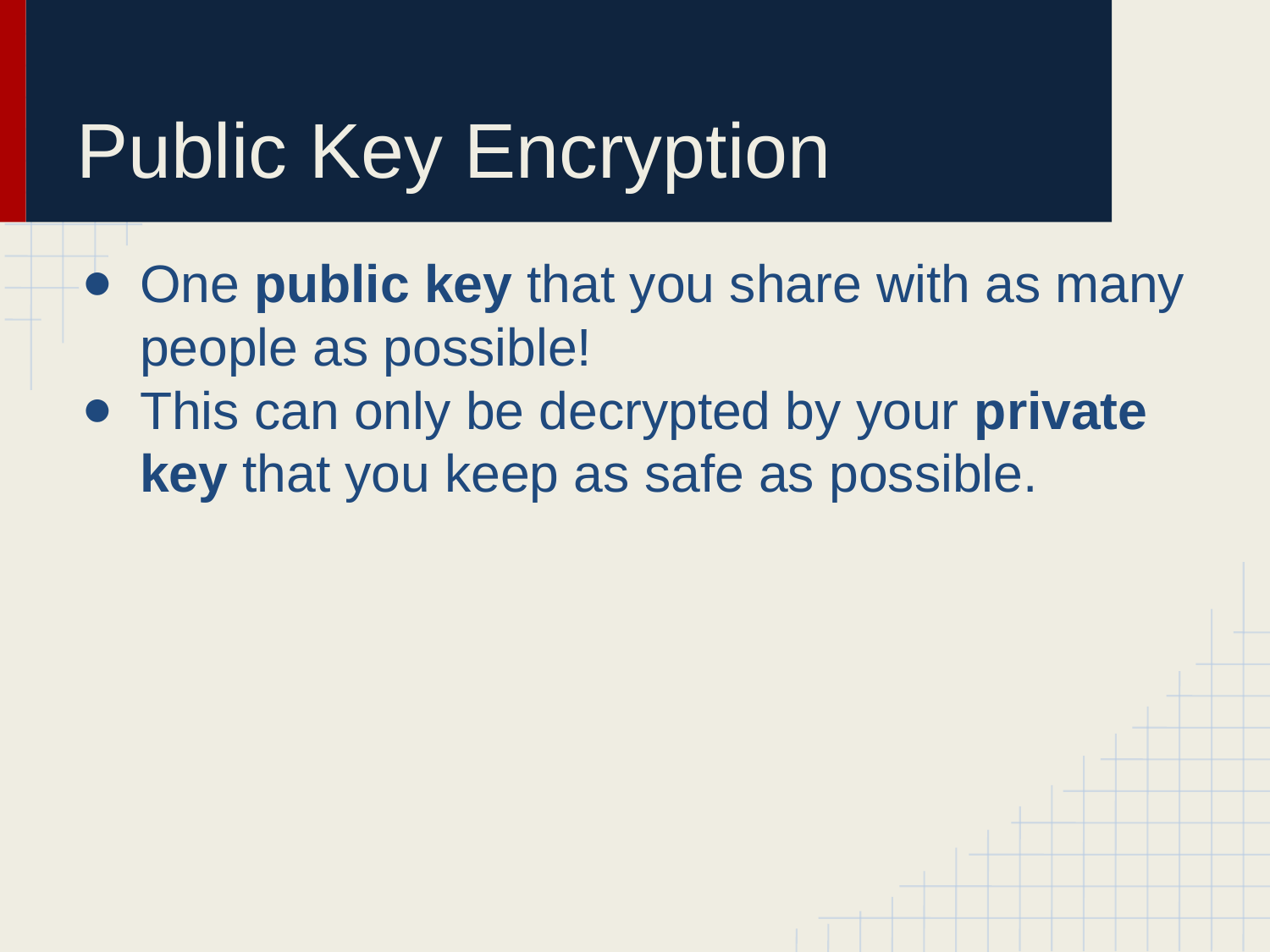

# Public Key Encryption
One public key that you share with as many people as possible!
This can only be decrypted by your private key that you keep as safe as possible.